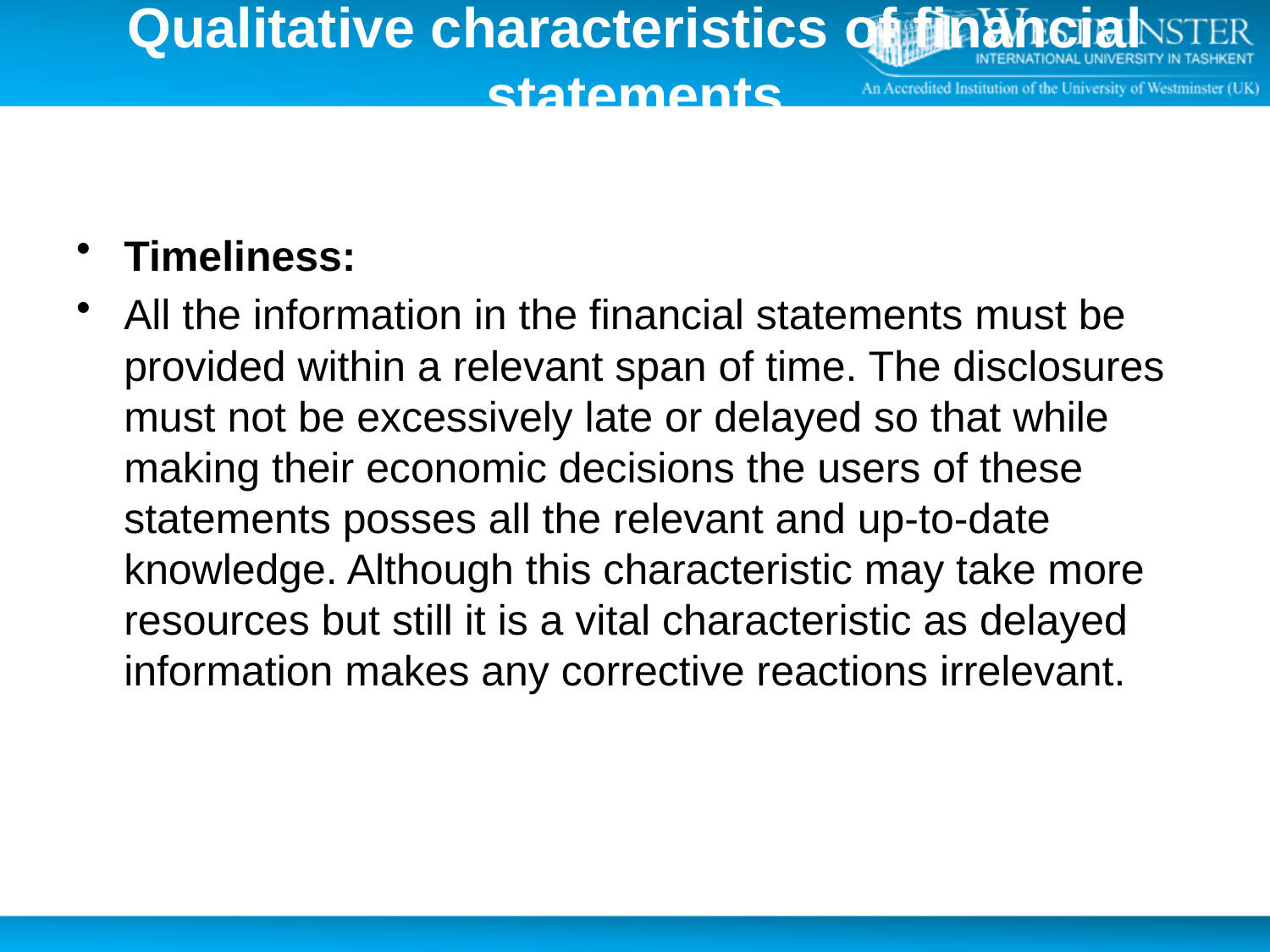

# Qualitative characteristics of financial statements
Timeliness:
All the information in the financial statements must be provided within a relevant span of time. The disclosures must not be excessively late or delayed so that while making their economic decisions the users of these statements posses all the relevant and up-to-date knowledge. Although this characteristic may take more resources but still it is a vital characteristic as delayed information makes any corrective reactions irrelevant.